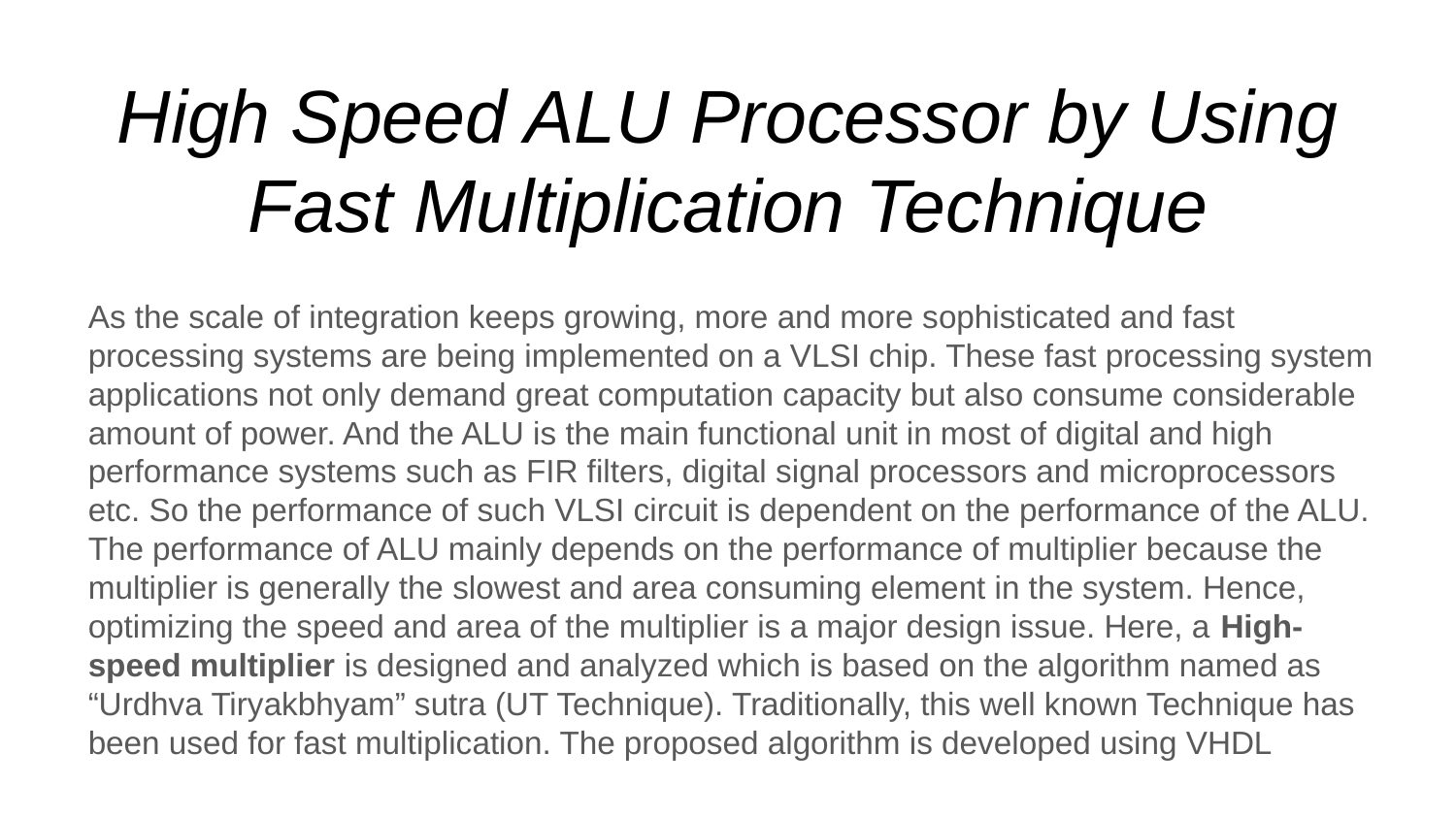

# High Speed ALU Processor by Using Fast Multiplication Technique
As the scale of integration keeps growing, more and more sophisticated and fast processing systems are being implemented on a VLSI chip. These fast processing system applications not only demand great computation capacity but also consume considerable amount of power. And the ALU is the main functional unit in most of digital and high performance systems such as FIR filters, digital signal processors and microprocessors etc. So the performance of such VLSI circuit is dependent on the performance of the ALU. The performance of ALU mainly depends on the performance of multiplier because the multiplier is generally the slowest and area consuming element in the system. Hence, optimizing the speed and area of the multiplier is a major design issue. Here, a High-speed multiplier is designed and analyzed which is based on the algorithm named as “Urdhva Tiryakbhyam” sutra (UT Technique). Traditionally, this well known Technique has been used for fast multiplication. The proposed algorithm is developed using VHDL